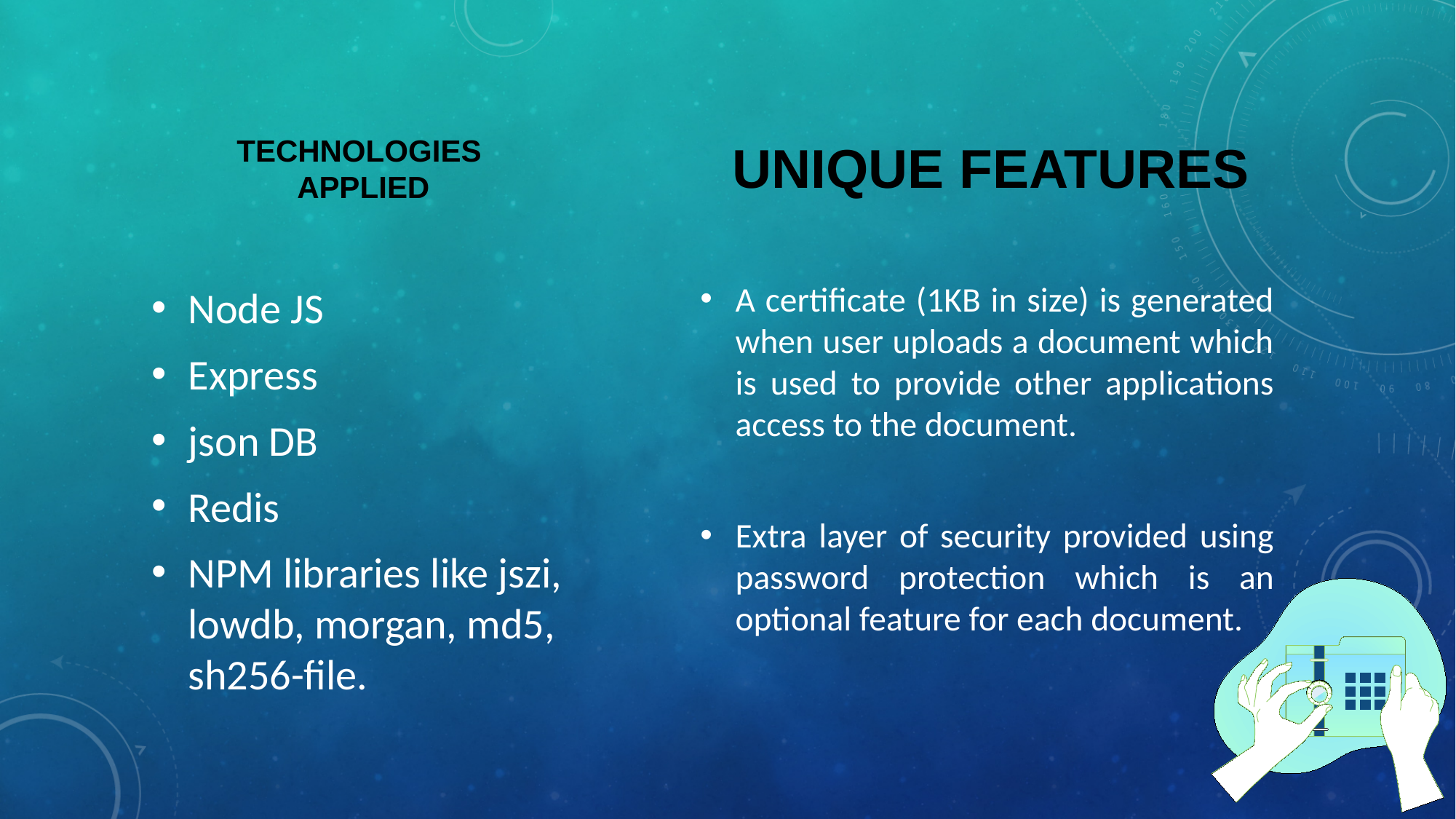

UNIQUE FEATURES
# TECHNOLOGIES APPLIED
A certificate (1KB in size) is generated when user uploads a document which is used to provide other applications access to the document.

Extra layer of security provided using password protection which is an optional feature for each document.

Node JS
Express
json DB
Redis
NPM libraries like jszi, lowdb, morgan, md5, sh256-file.